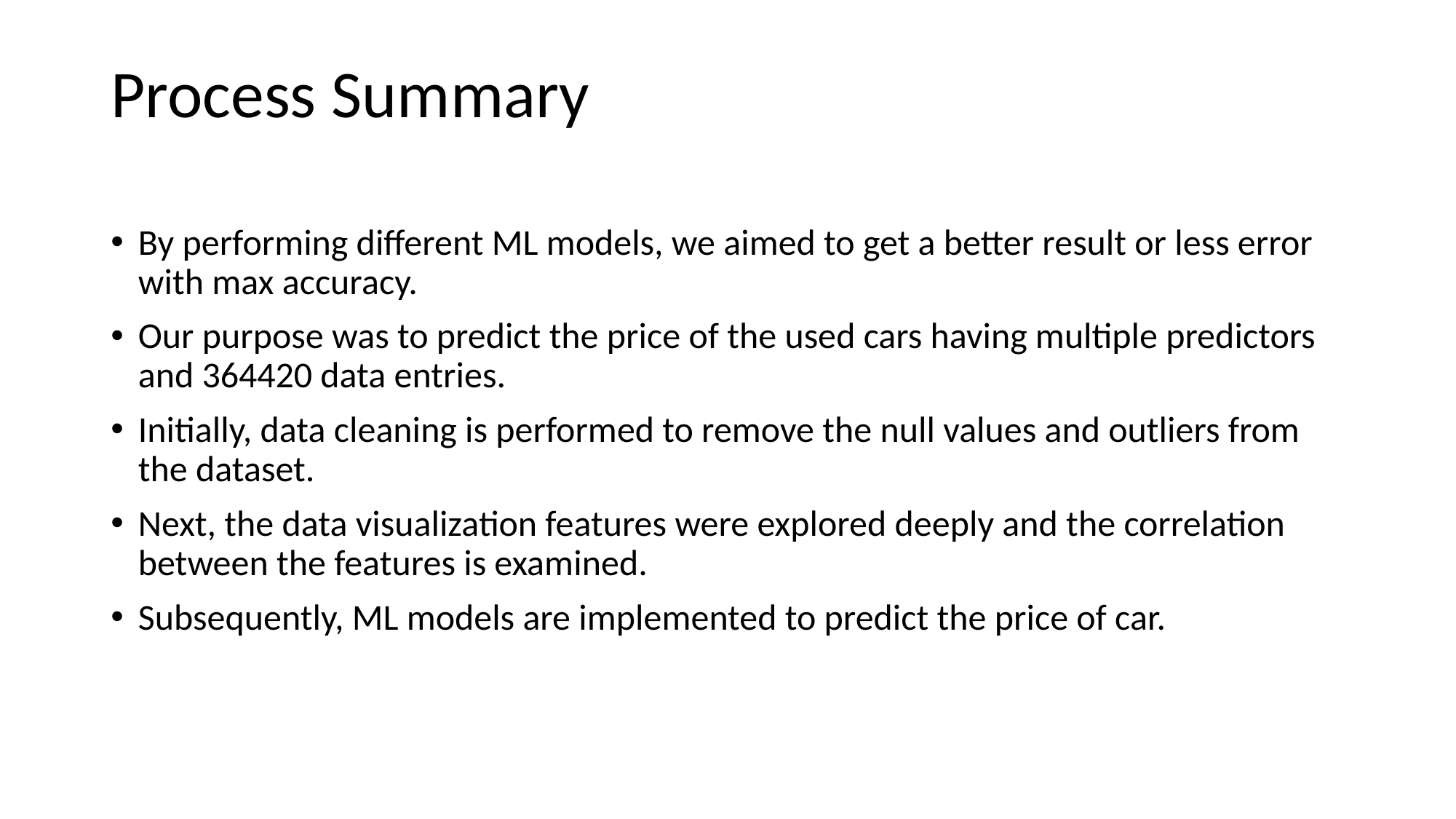

# Process Summary
By performing different ML models, we aimed to get a better result or less error with max accuracy.
Our purpose was to predict the price of the used cars having multiple predictors and 364420 data entries.
Initially, data cleaning is performed to remove the null values and outliers from the dataset.
Next, the data visualization features were explored deeply and the correlation between the features is examined.
Subsequently, ML models are implemented to predict the price of car.